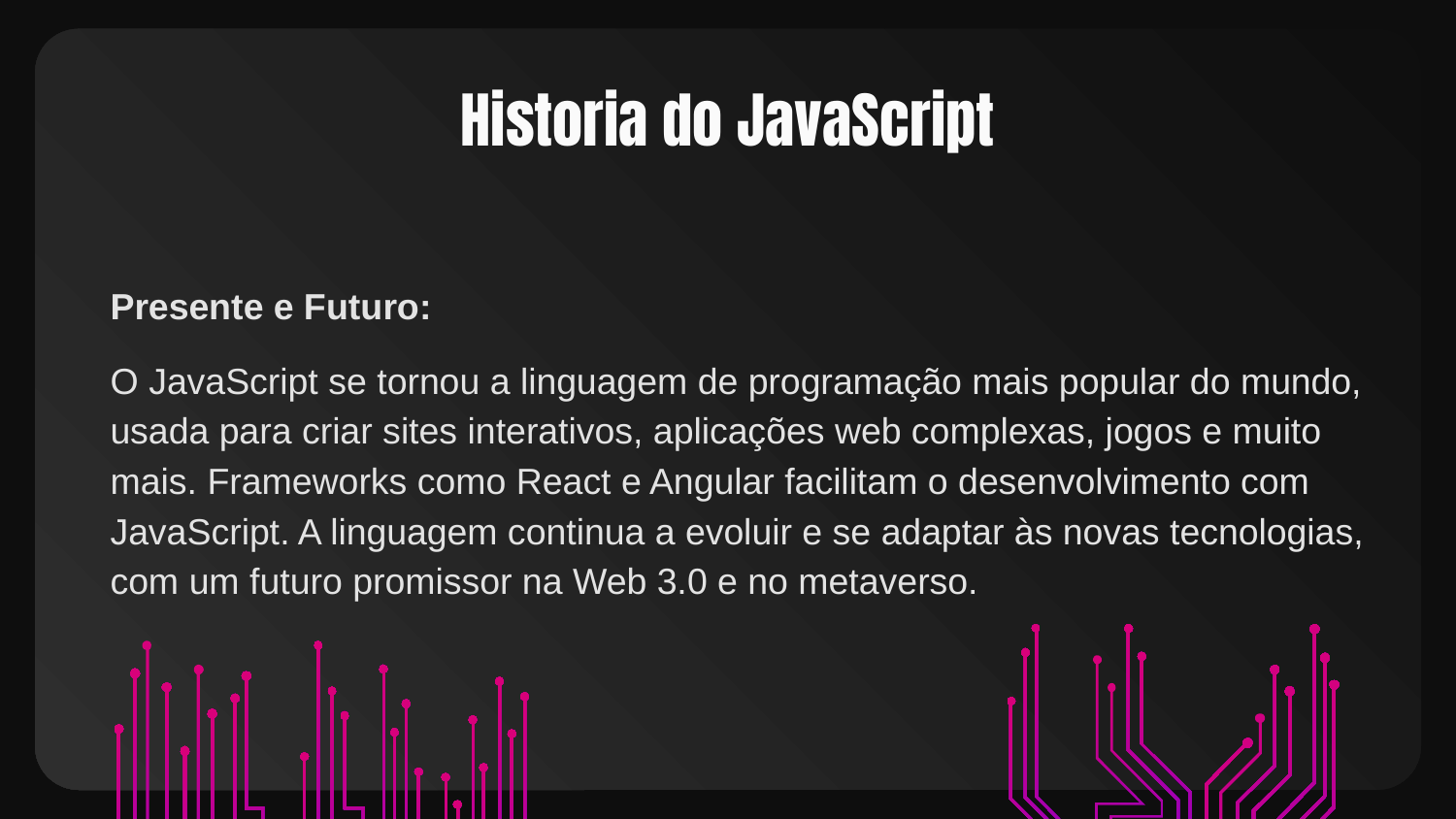

# Historia do JavaScript

Presente e Futuro:
O JavaScript se tornou a linguagem de programação mais popular do mundo, usada para criar sites interativos, aplicações web complexas, jogos e muito mais. Frameworks como React e Angular facilitam o desenvolvimento com JavaScript. A linguagem continua a evoluir e se adaptar às novas tecnologias, com um futuro promissor na Web 3.0 e no metaverso.